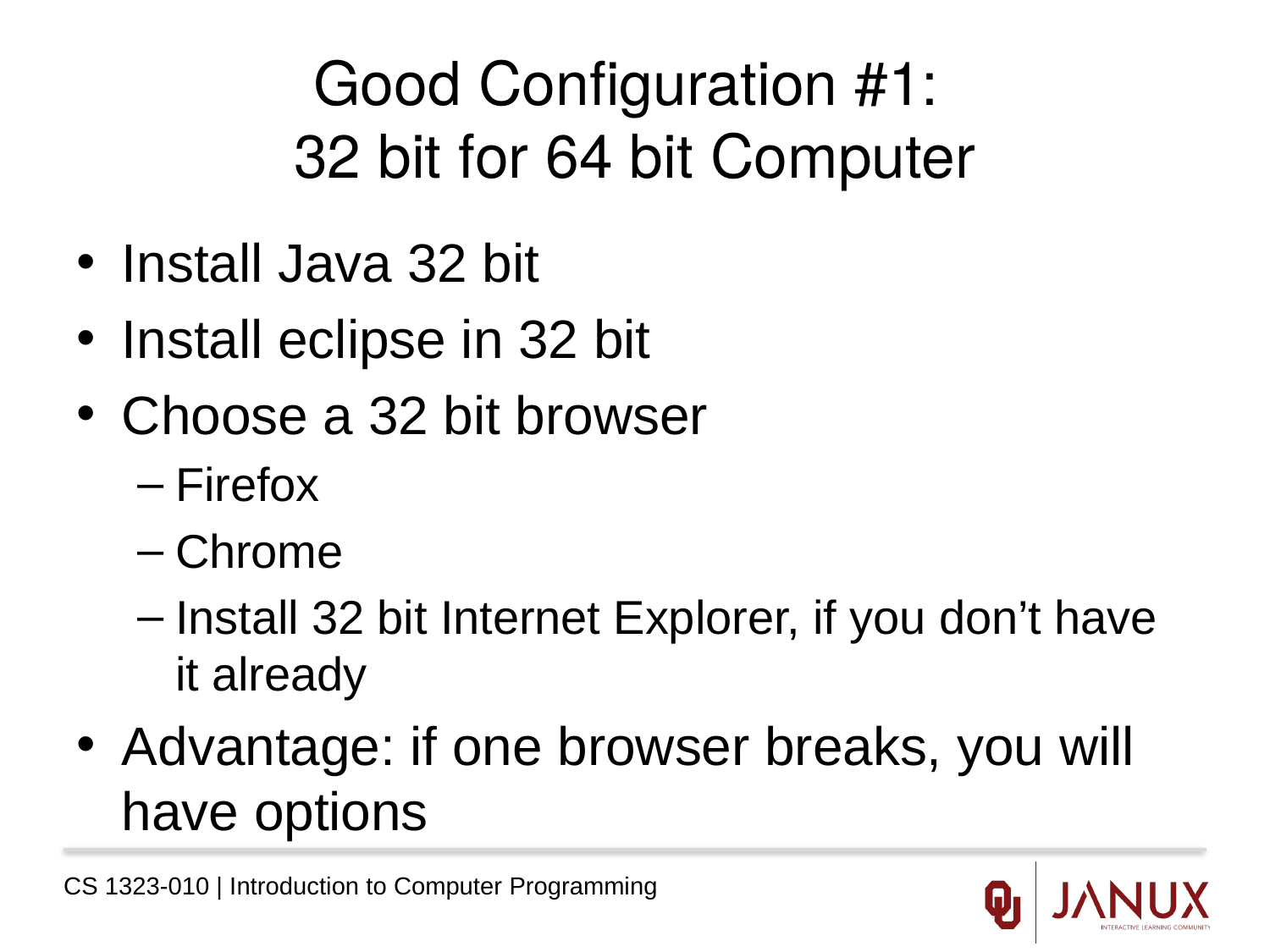

# Good Configuration #1: 32 bit for 64 bit Computer
Install Java 32 bit
Install eclipse in 32 bit
Choose a 32 bit browser
Firefox
Chrome
Install 32 bit Internet Explorer, if you don’t have it already
Advantage: if one browser breaks, you will have options